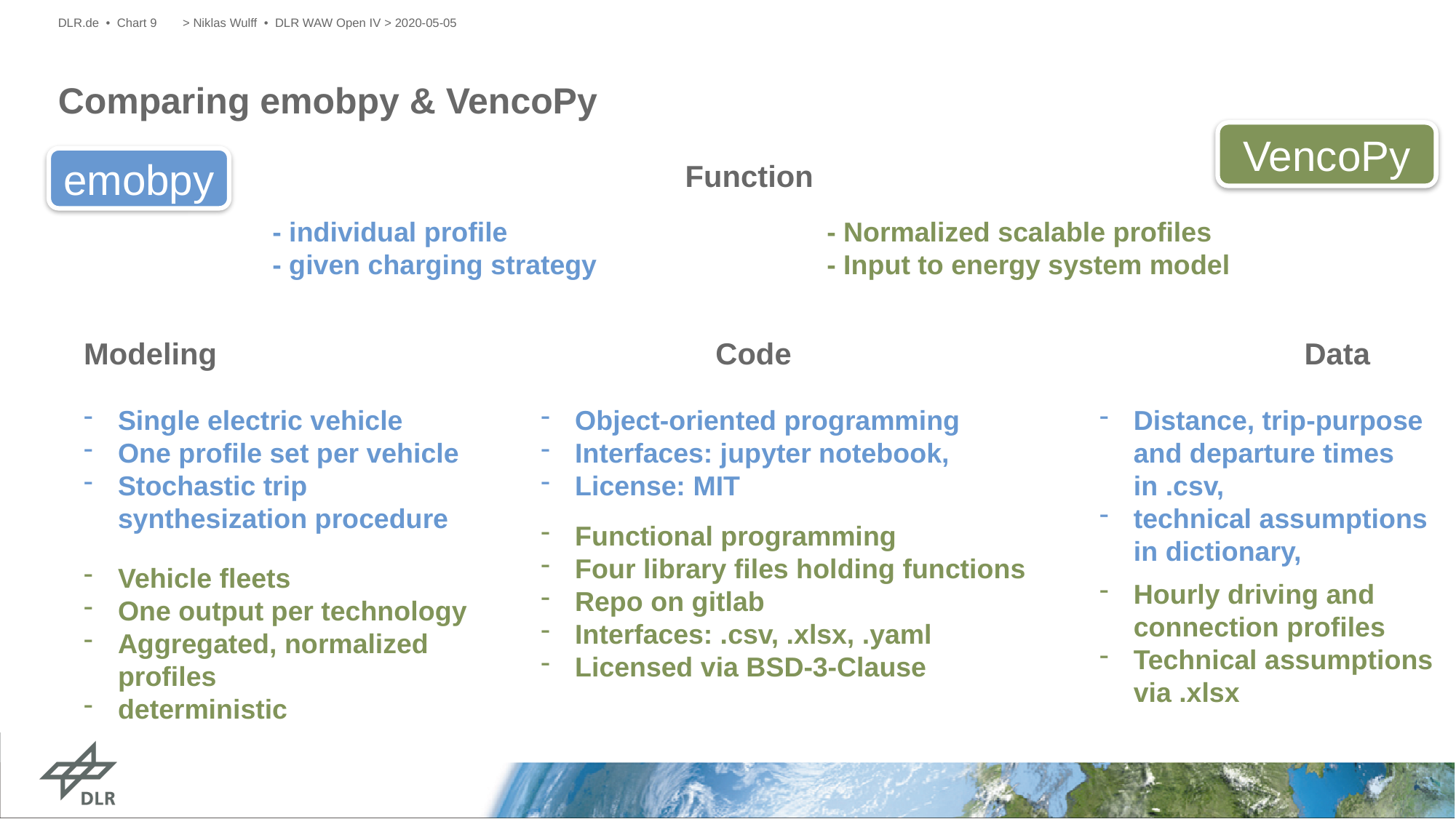

DLR.de  •  Chart 9
> Niklas Wulff  •  DLR WAW Open IV > 2020-05-05
# Comparing emobpy & VencoPy
VencoPy
emobpy
Function
- individual profile
- given charging strategy
- Normalized scalable profiles
- Input to energy system model
Modeling
Code
Data
Distance, trip-purpose and departure times in .csv,
technical assumptions in dictionary,
Single electric vehicle
One profile set per vehicle
Stochastic trip synthesization procedure
Object-oriented programming
Interfaces: jupyter notebook,
License: MIT
Functional programming
Four library files holding functions
Repo on gitlab
Interfaces: .csv, .xlsx, .yaml
Licensed via BSD-3-Clause
Vehicle fleets
One output per technology
Aggregated, normalized profiles
deterministic
Hourly driving and connection profiles
Technical assumptions via .xlsx